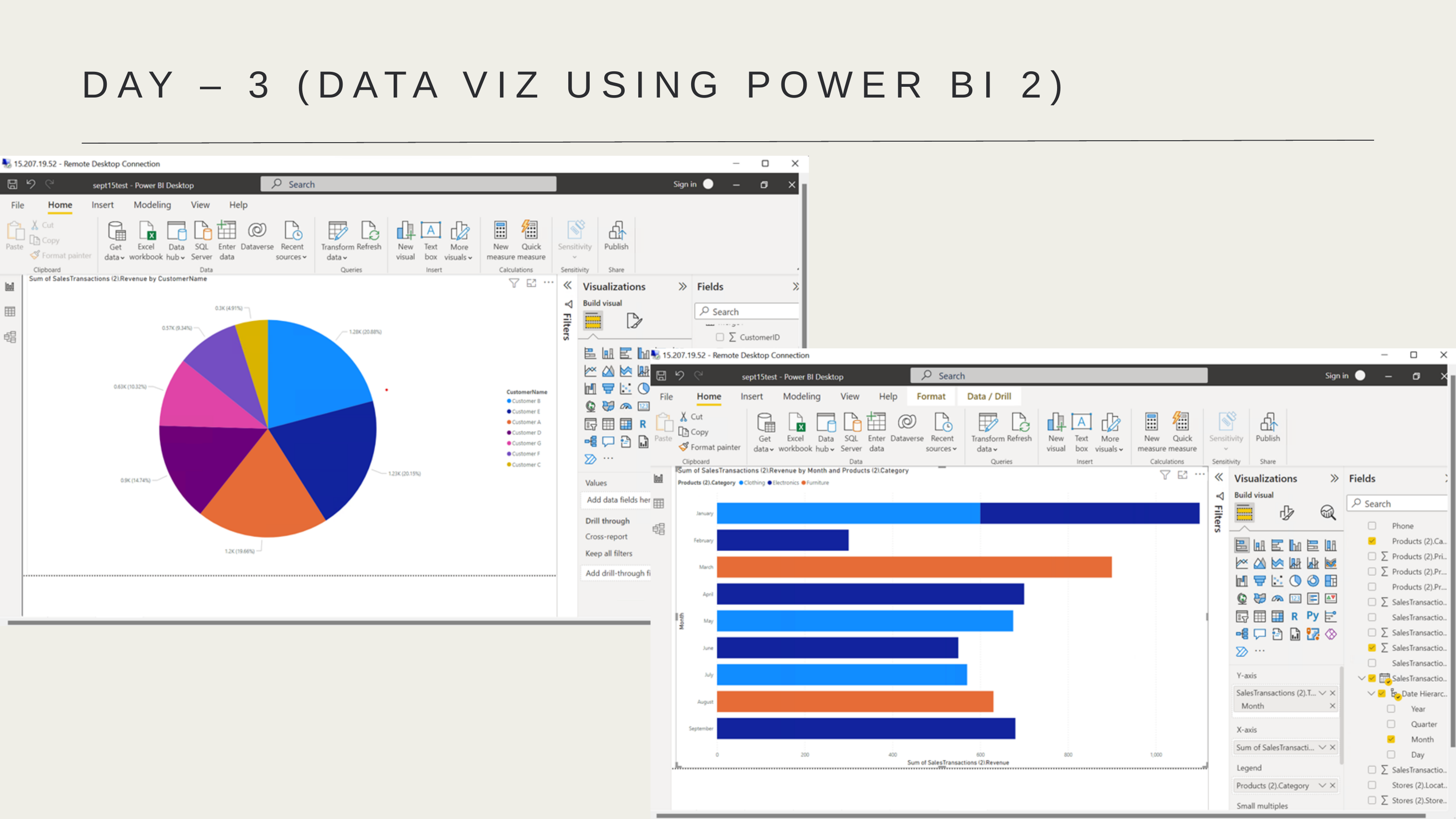

DAY – 3 (DATA VIZ USING POWER BI 2)